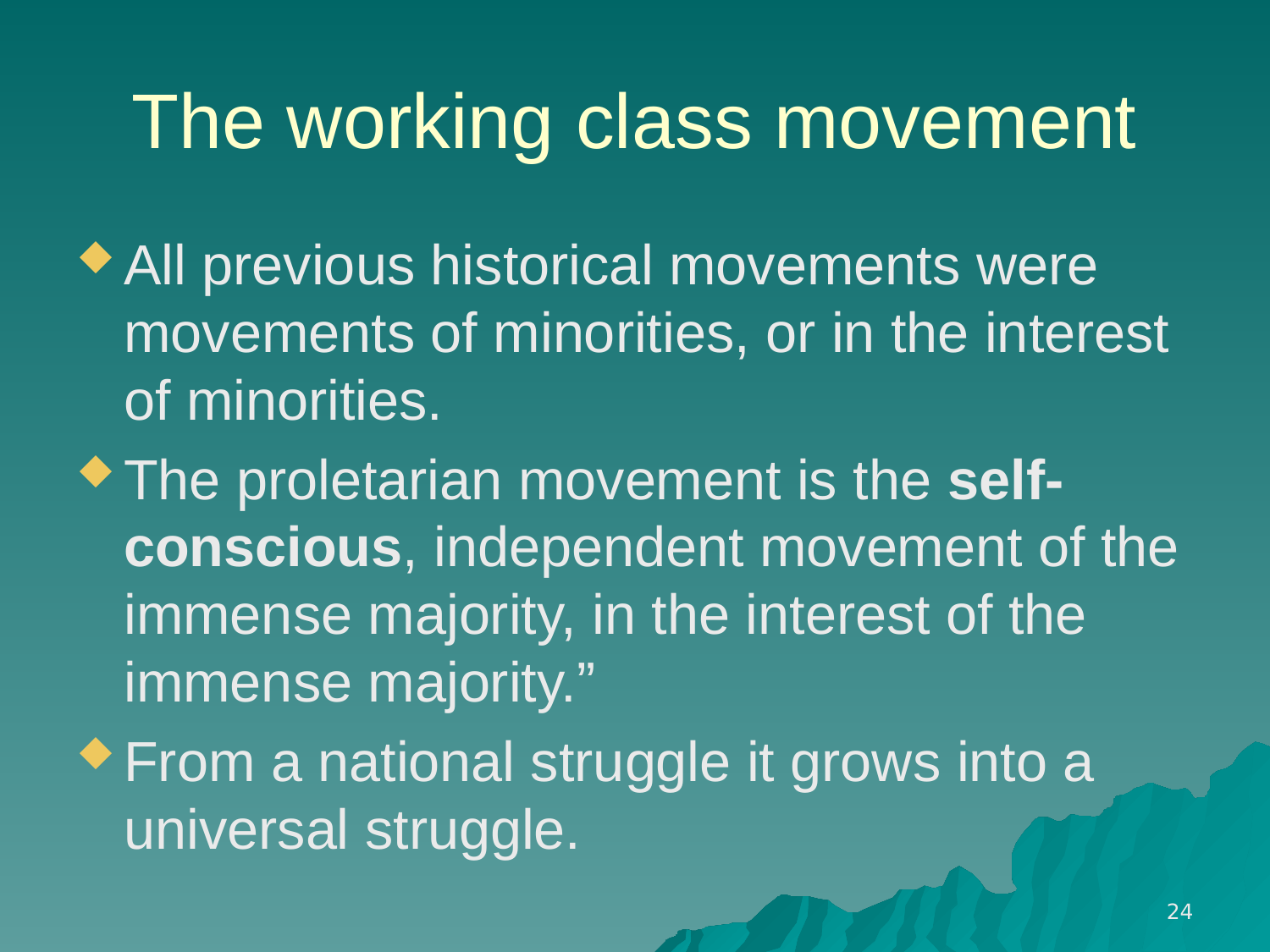

# The working class movement
All previous historical movements were movements of minorities, or in the interest of minorities.
The proletarian movement is the self-conscious, independent movement of the immense majority, in the interest of the immense majority.”
From a national struggle it grows into a universal struggle.

24